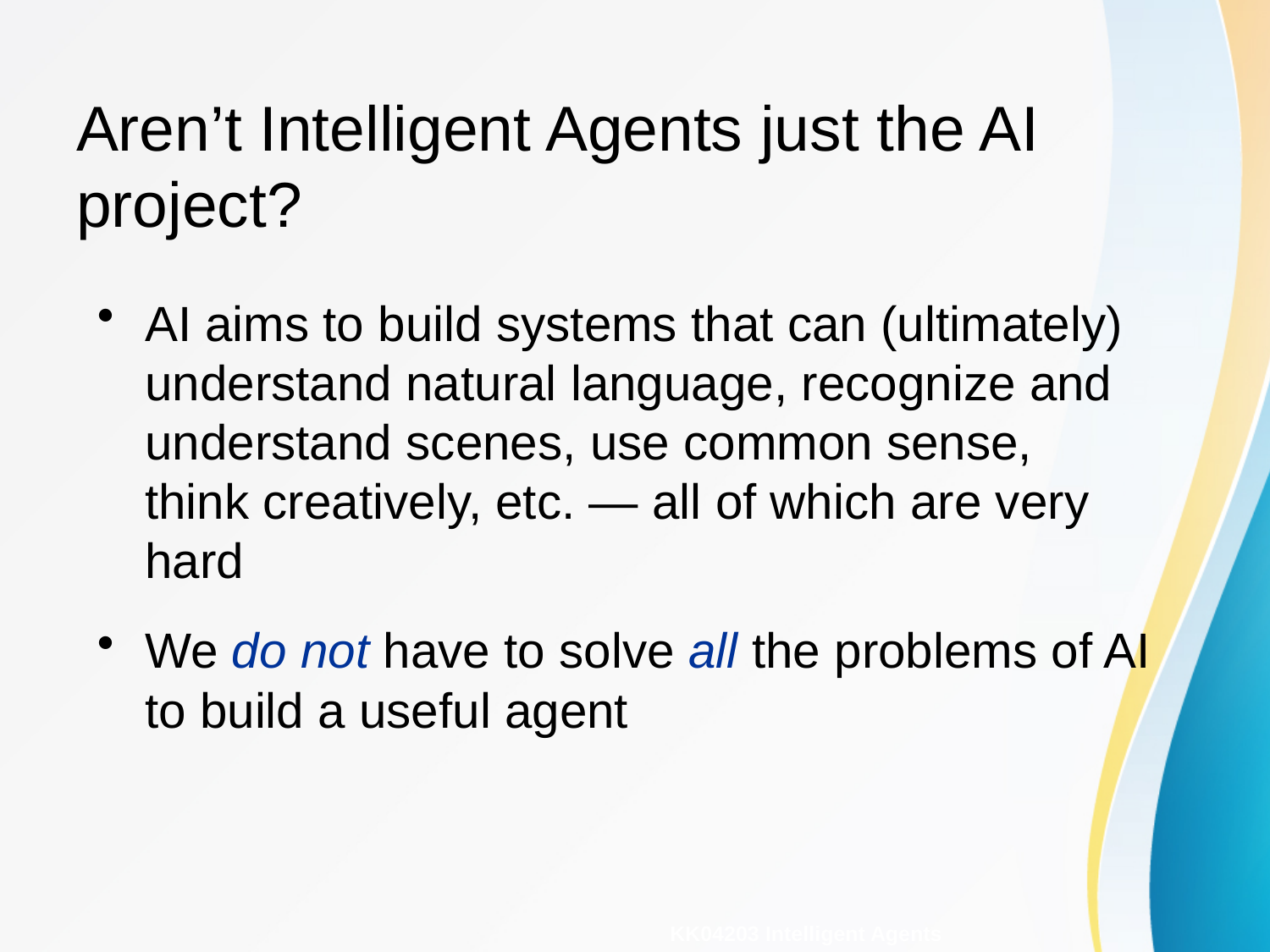

# Aren’t Intelligent Agents just the AI project?
AI aims to build systems that can (ultimately) understand natural language, recognize and understand scenes, use common sense, think creatively, etc. — all of which are very hard
We do not have to solve all the problems of AI to build a useful agent
KK04203 Intelligent Agents